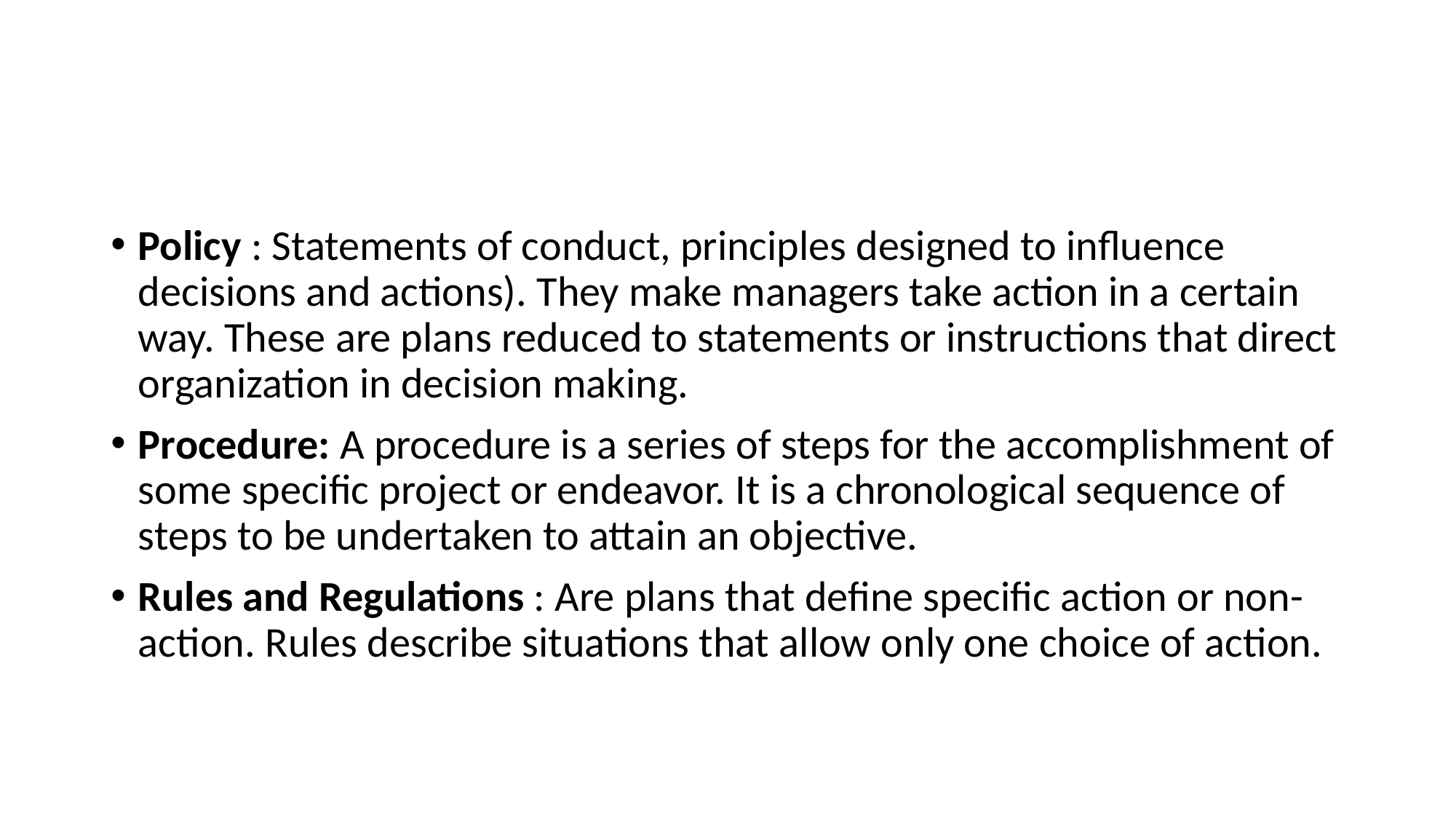

#
Policy : Statements of conduct, principles designed to influence decisions and actions). They make managers take action in a certain way. These are plans reduced to statements or instructions that direct organization in decision making.
Procedure: A procedure is a series of steps for the accomplishment of some specific project or endeavor. It is a chronological sequence of steps to be undertaken to attain an objective.
Rules and Regulations : Are plans that define specific action or non-action. Rules describe situations that allow only one choice of action.